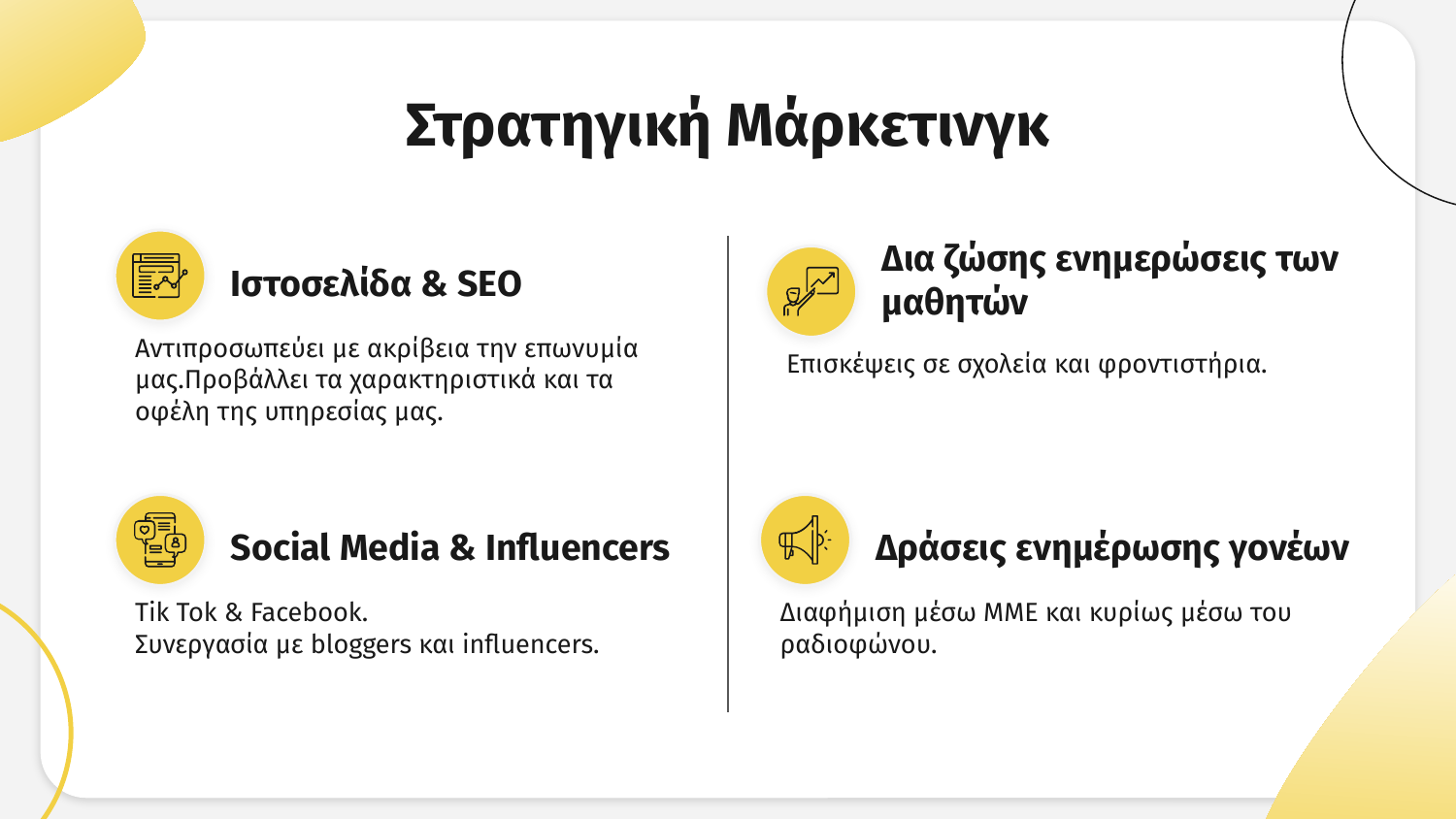

# Στρατηγική Μάρκετινγκ

Ιστοσελίδα & SEO

Δια ζώσης ενημερώσεις των μαθητών
Αντιπροσωπεύει με ακρίβεια την επωνυμία μας.Προβάλλει τα χαρακτηριστικά και τα οφέλη της υπηρεσίας μας.
Επισκέψεις σε σχολεία και φροντιστήρια.

Social Media & Influencers
Δράσεις ενημέρωσης γονέων
Tik Tok & Facebook.
Συνεργασία με bloggers και influencers.

Διαφήμιση μέσω ΜΜΕ και κυρίως μέσω του ραδιοφώνου.